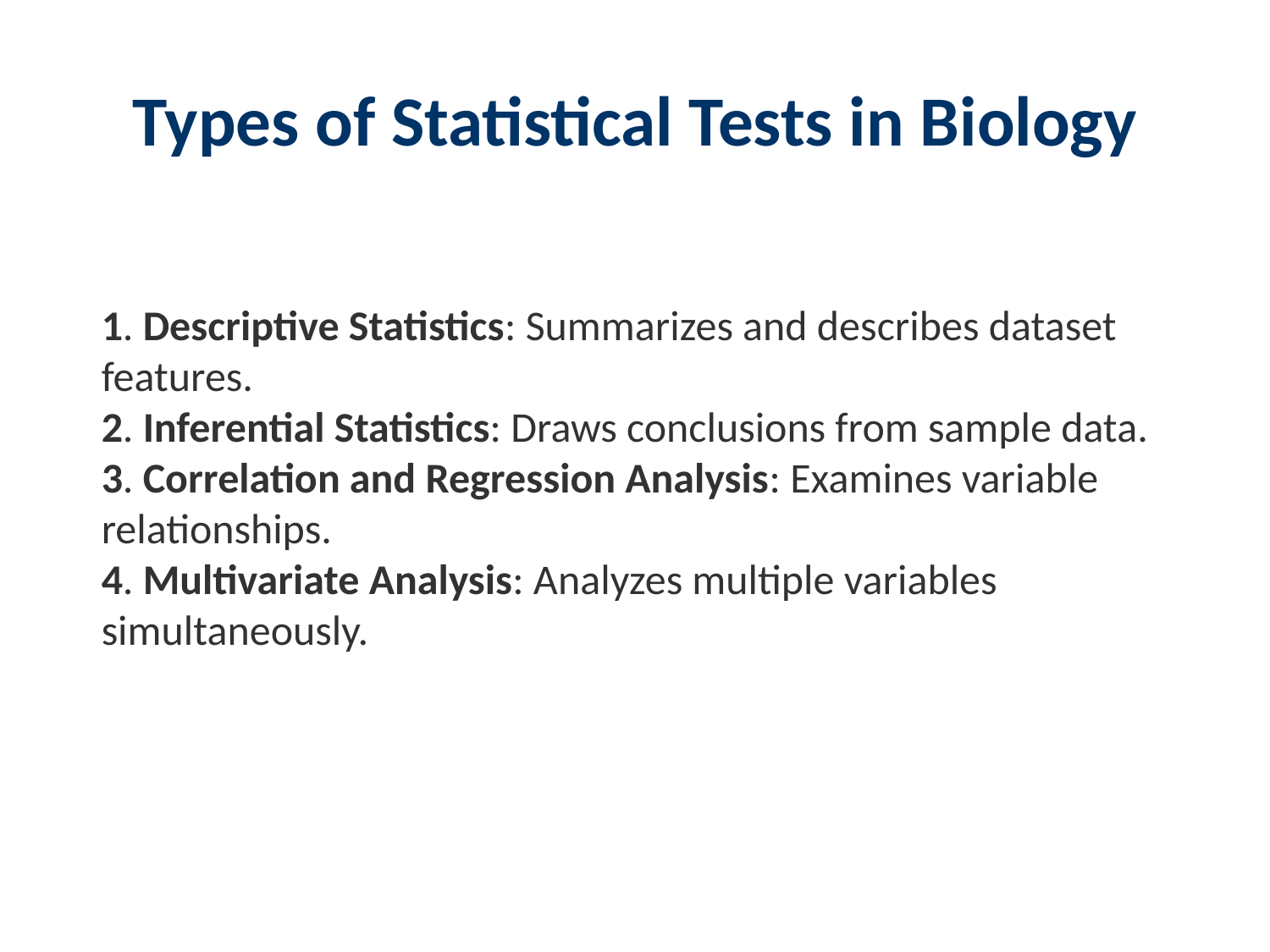

# Types of Statistical Tests in Biology

1. Descriptive Statistics: Summarizes and describes dataset features.
2. Inferential Statistics: Draws conclusions from sample data.
3. Correlation and Regression Analysis: Examines variable relationships.
4. Multivariate Analysis: Analyzes multiple variables simultaneously.